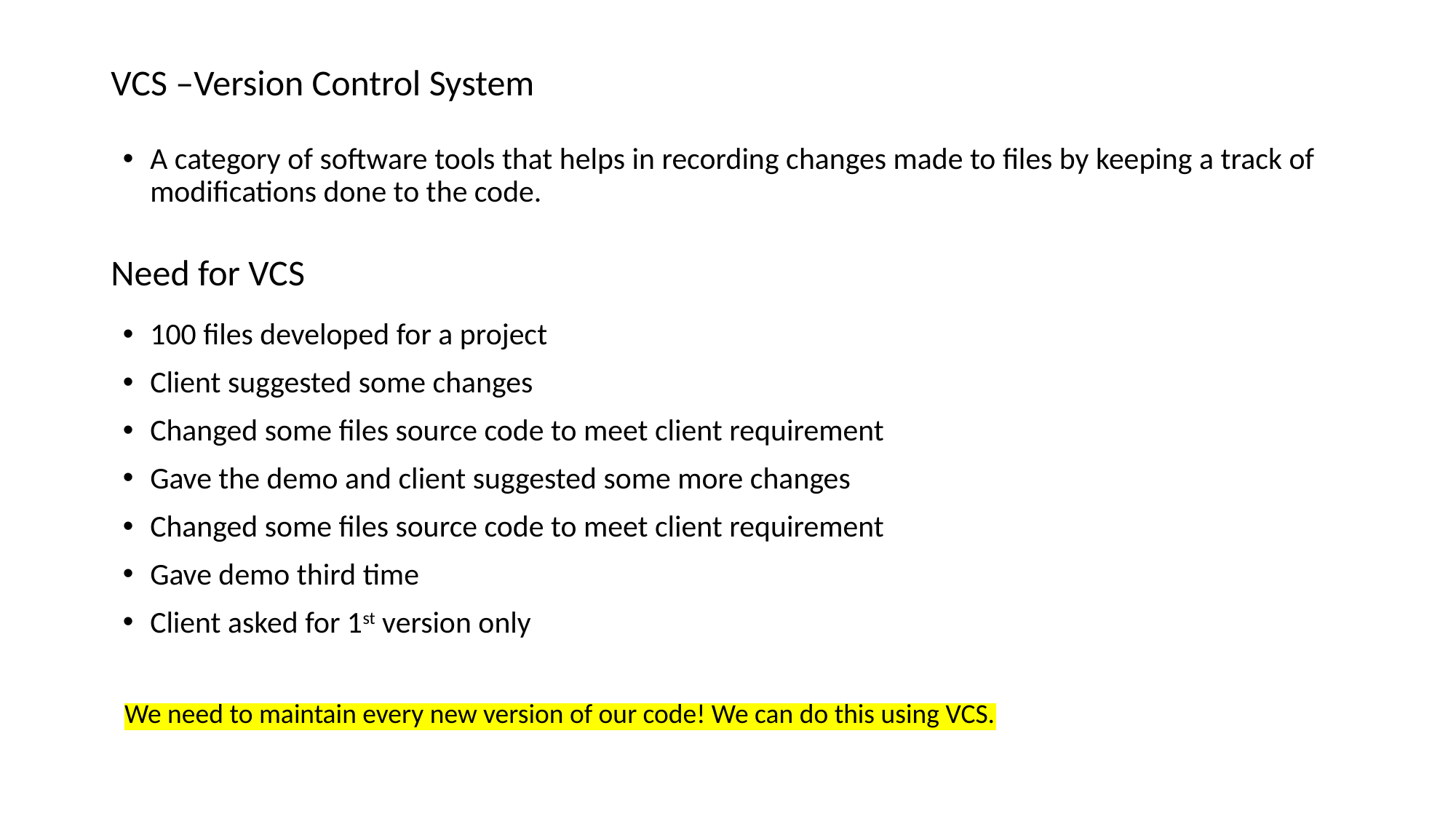

# VCS –Version Control System
A category of software tools that helps in recording changes made to files by keeping a track of modifications done to the code.
Need for VCS
100 files developed for a project
Client suggested some changes
Changed some files source code to meet client requirement
Gave the demo and client suggested some more changes
Changed some files source code to meet client requirement
Gave demo third time
Client asked for 1st version only

We need to maintain every new version of our code! We can do this using VCS.